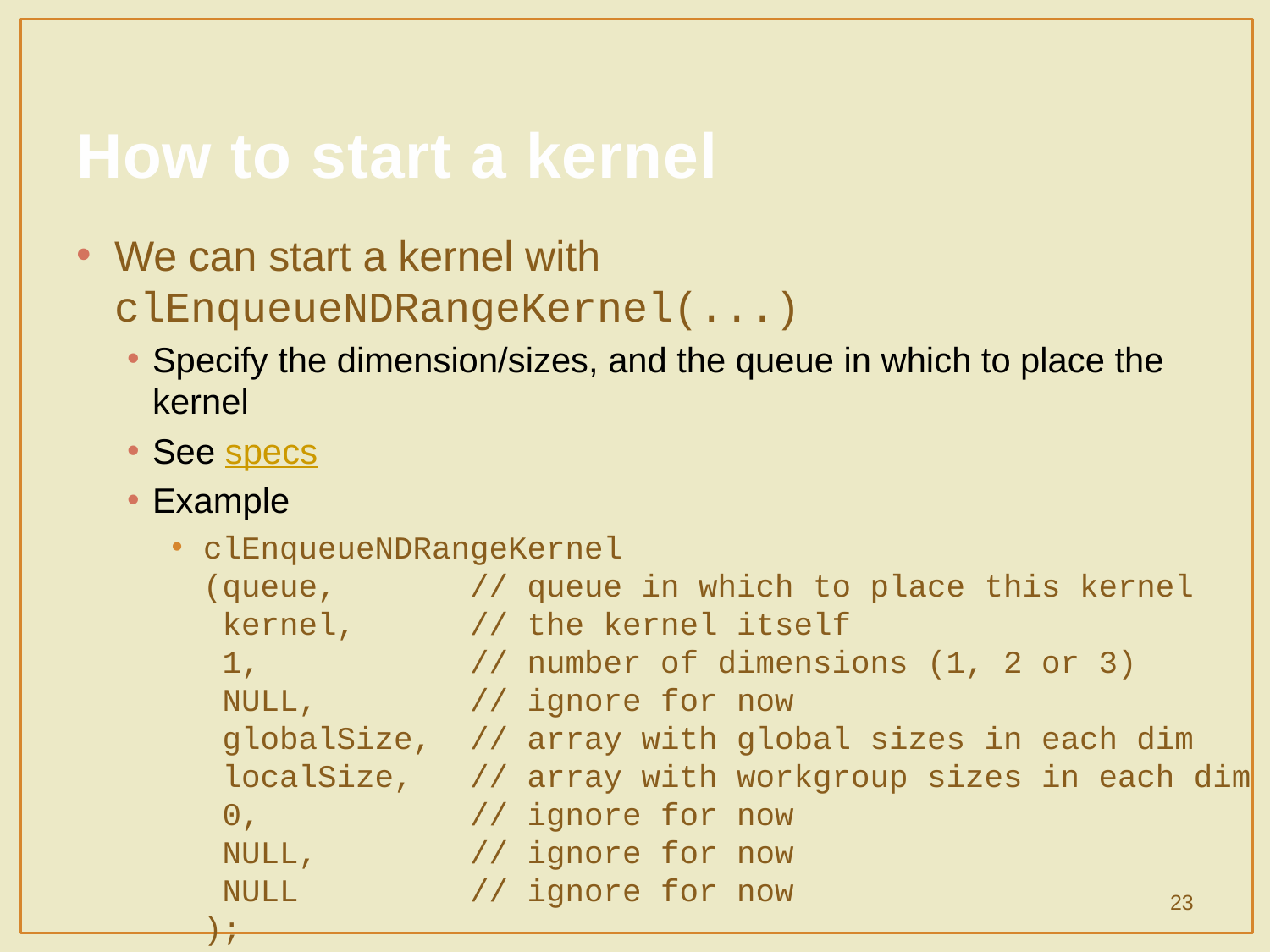

# How to start a kernel
We can start a kernel with clEnqueueNDRangeKernel(...)
Specify the dimension/sizes, and the queue in which to place the kernel
See specs
Example
clEnqueueNDRangeKernel
(queue,       // queue in which to place this kernel
 kernel,      // the kernel itself
 1,           // number of dimensions (1, 2 or 3)
 NULL,        // ignore for now
 globalSize,  // array with global sizes in each dim
 localSize,   // array with workgroup sizes in each dim
 0,           // ignore for now
 NULL,        // ignore for now
 NULL         // ignore for now
);

23